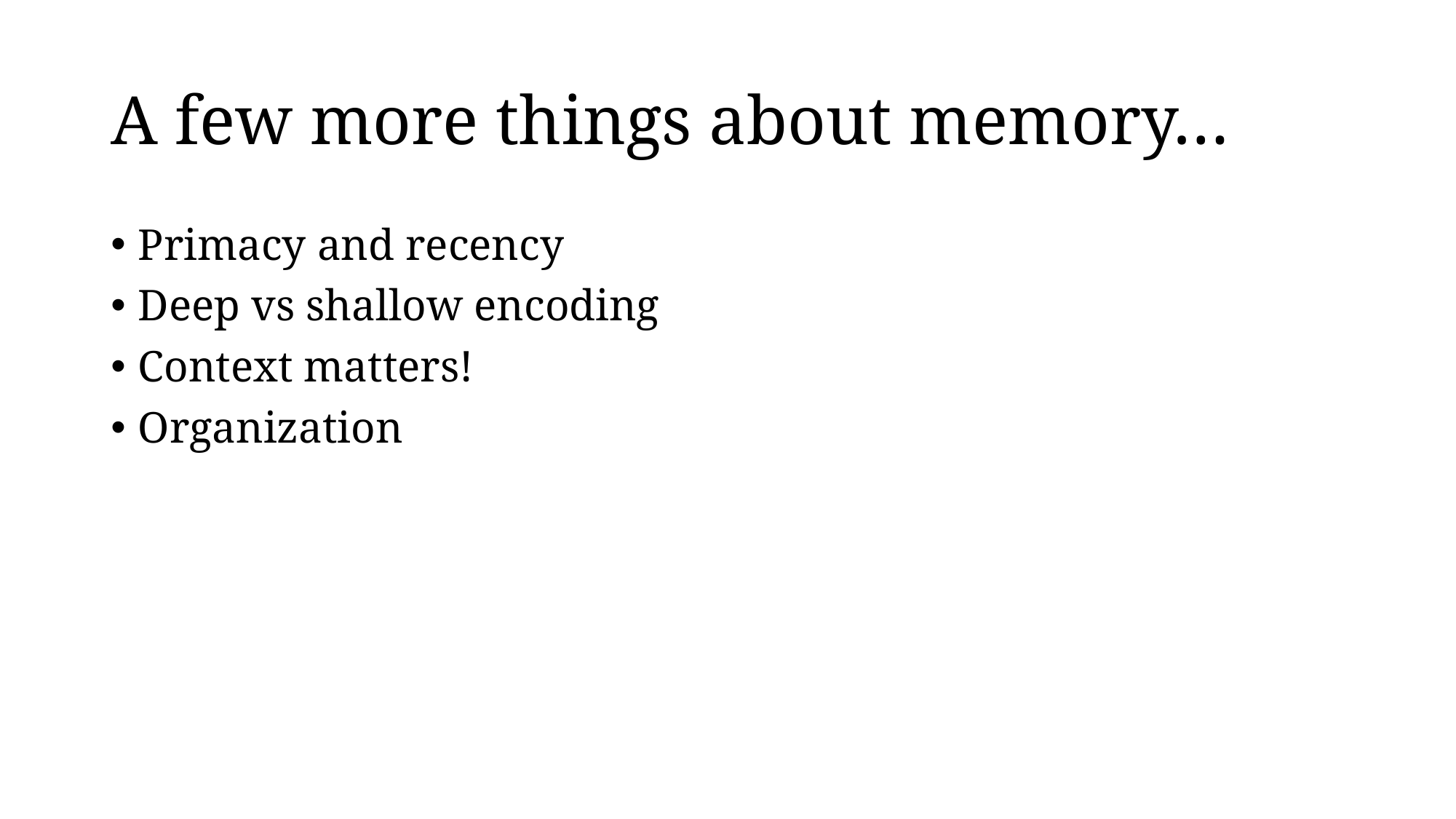

# A few more things about memory…
Primacy and recency
Deep vs shallow encoding
Context matters!
Organization